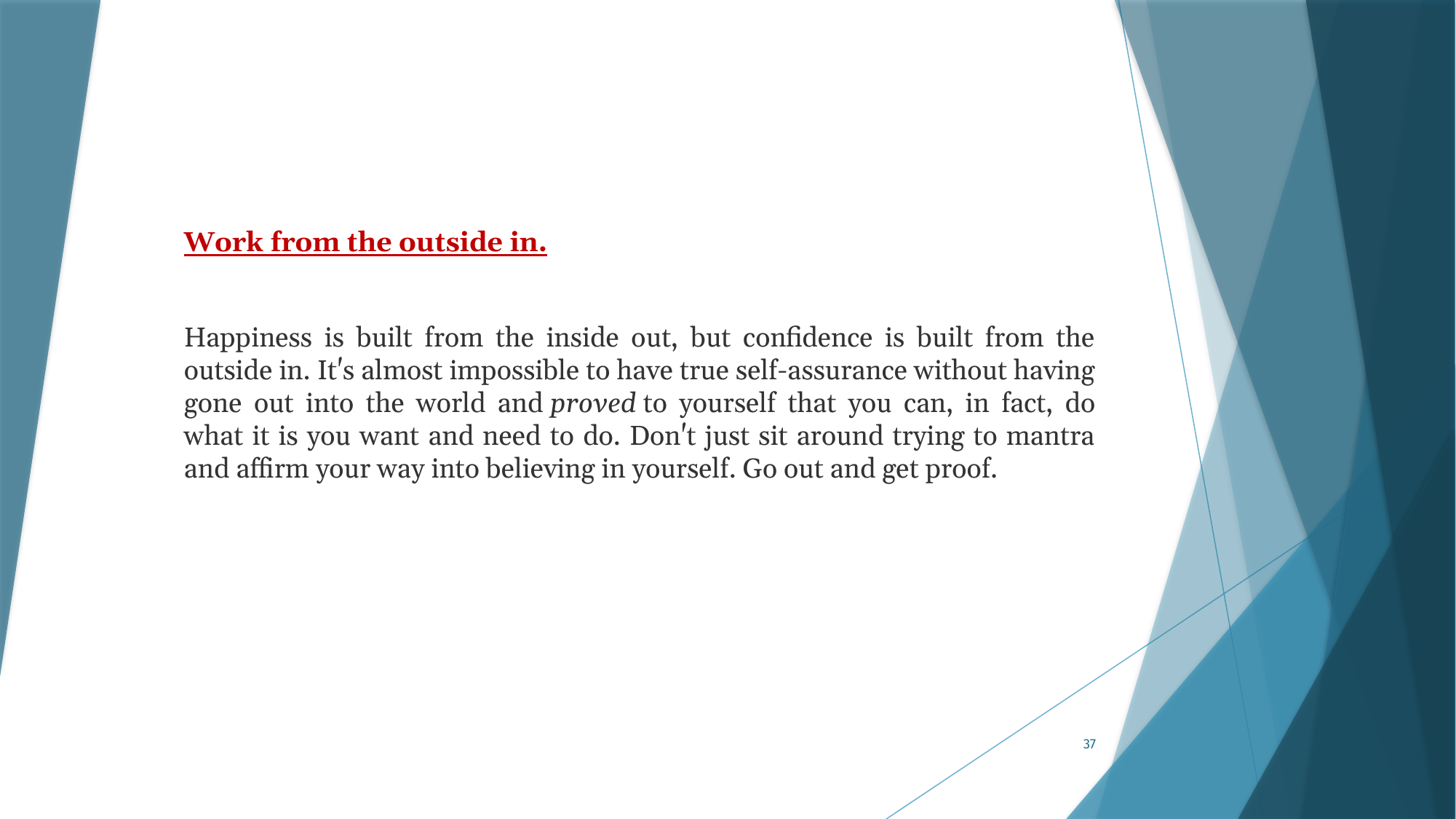

Work from the outside in.

Happiness is built from the inside out, but confidence is built from the outside in. It's almost impossible to have true self-assurance without having gone out into the world and proved to yourself that you can, in fact, do what it is you want and need to do. Don't just sit around trying to mantra and affirm your way into believing in yourself. Go out and get proof.
37